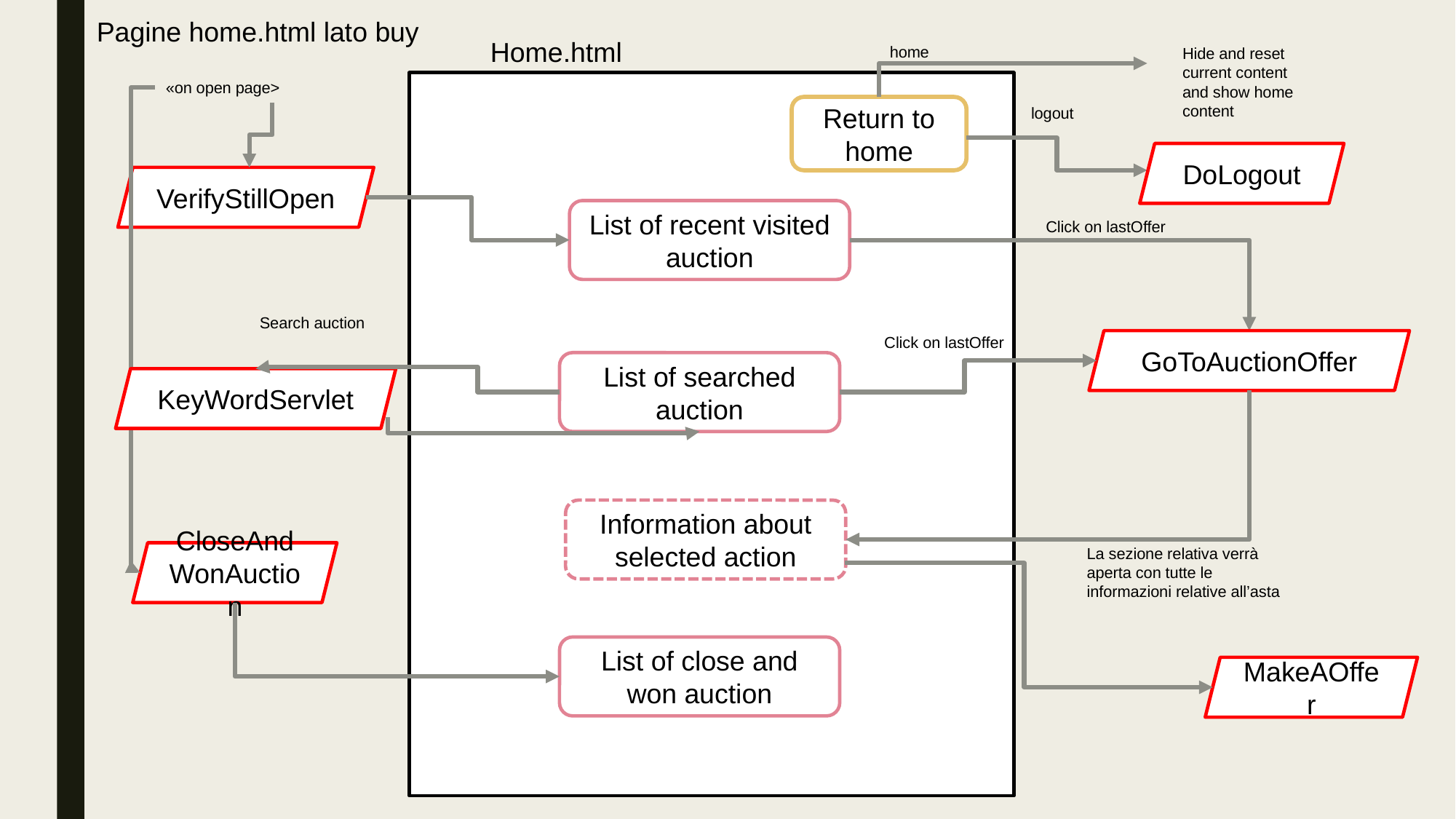

Pagine home.html lato buy
Home.html
home
Hide and reset current content and show home content
«on open page>

Return to home
logout
DoLogout
VerifyStillOpen
List of recent visited auction
Click on lastOffer
Search auction
Click on lastOffer
GoToAuctionOffer
List of searched auction
KeyWordServlet
Information about selected action
La sezione relativa verrà aperta con tutte le informazioni relative all’asta
CloseAndWonAuction
List of close and won auction
MakeAOffer